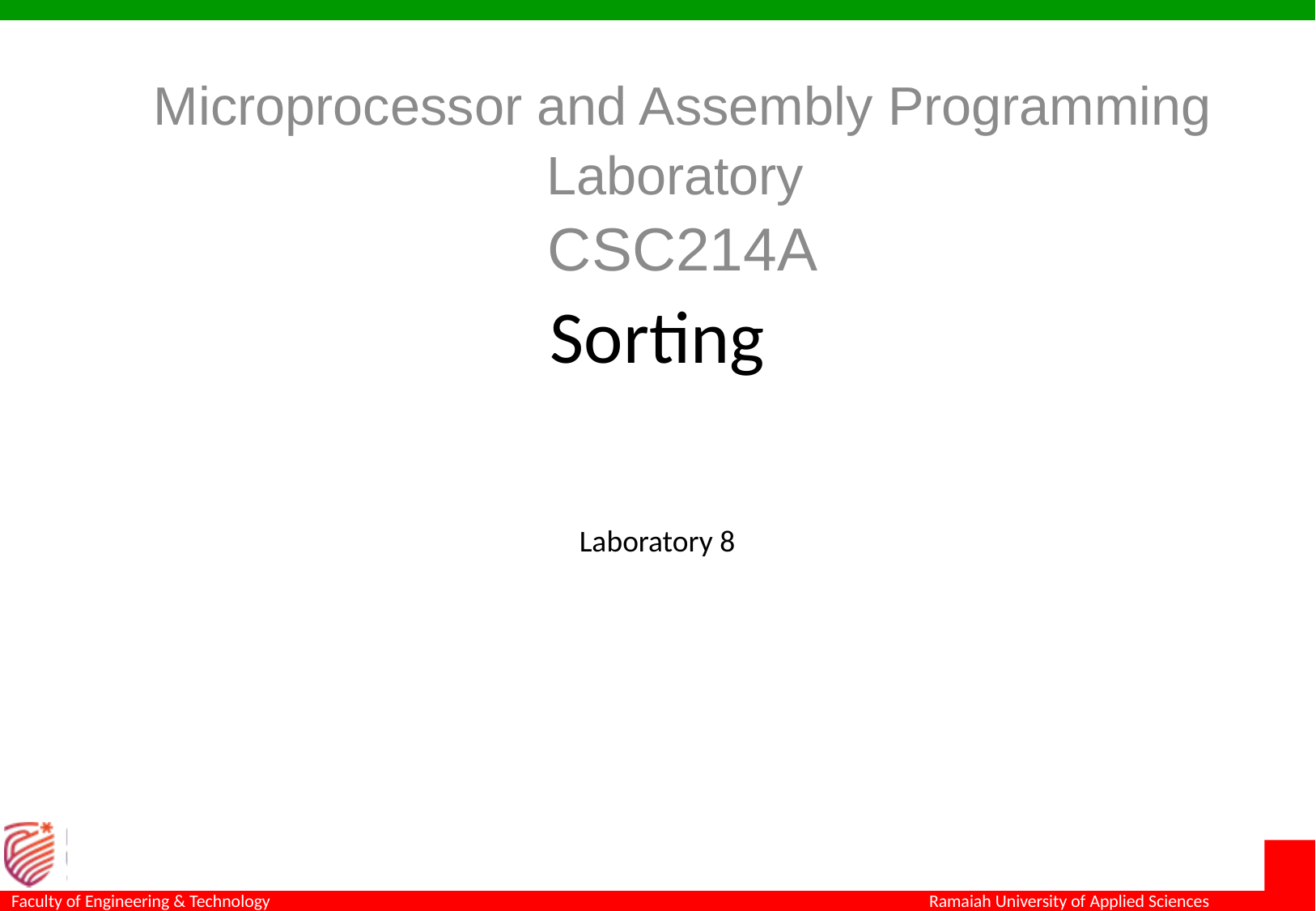

Microprocessor and Assembly Programming Laboratory
CSC214A

# Sorting
Laboratory 8